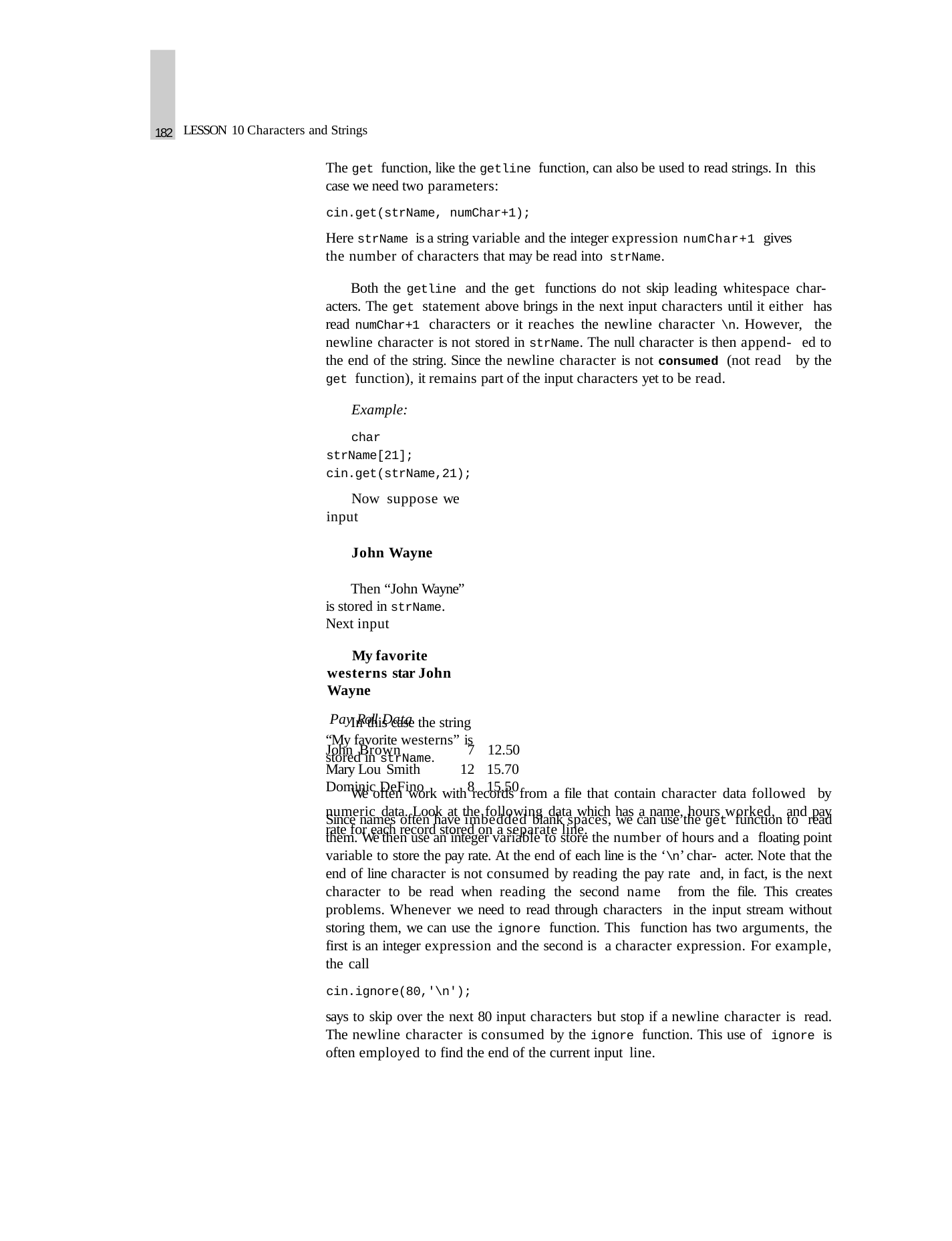

182
LESSON 10 Characters and Strings
The get function, like the getline function, can also be used to read strings. In  this case we need two parameters:
cin.get(strName, numChar+1);
Here strName is a string variable and the integer expression numChar+1 gives  the number of characters that may be read into strName.
Both the getline and the get functions do not skip leading whitespace char-  acters. The get statement above brings in the next input characters until it either  has read numChar+1 characters or it reaches the newline character \n. However,  the newline character is not stored in strName. The null character is then append-  ed to the end of the string. Since the newline character is not consumed (not read  by the get function), it remains part of the input characters yet to be read.
Example:
char strName[21];  cin.get(strName,21);
Now  suppose we input

John Wayne

Then “John Wayne” is stored in strName. Next input
My favorite westerns star John Wayne
In this case the string “My favorite westerns” is stored in strName.

We often work with records from a file that contain character data followed  by numeric data. Look at the following data which has a name, hours worked,  and pay rate for each record stored on a separate line.
| Pay Roll Data |  |  |
| --- | --- | --- |
| John Brown | 7 | 12.50 |
| Mary Lou Smith | 12 | 15.70 |
| Dominic DeFino | 8 | 15.50 |
Since names often have imbedded blank spaces, we can use the get function to  read them. We then use an integer variable to store the number of hours and a  floating point variable to store the pay rate. At the end of each line is the ‘\n’ char-  acter. Note that the end of line character is not consumed by reading the pay rate  and, in fact, is the next character to be read when reading the second name  from the file. This creates problems. Whenever we need to read through characters  in the input stream without storing them, we can use the ignore function. This  function has two arguments, the first is an integer expression and the second is  a character expression. For example, the call
cin.ignore(80,'\n');
says to skip over the next 80 input characters but stop if a newline character is  read. The newline character is consumed by the ignore function. This use of  ignore is often employed to find the end of the current input line.